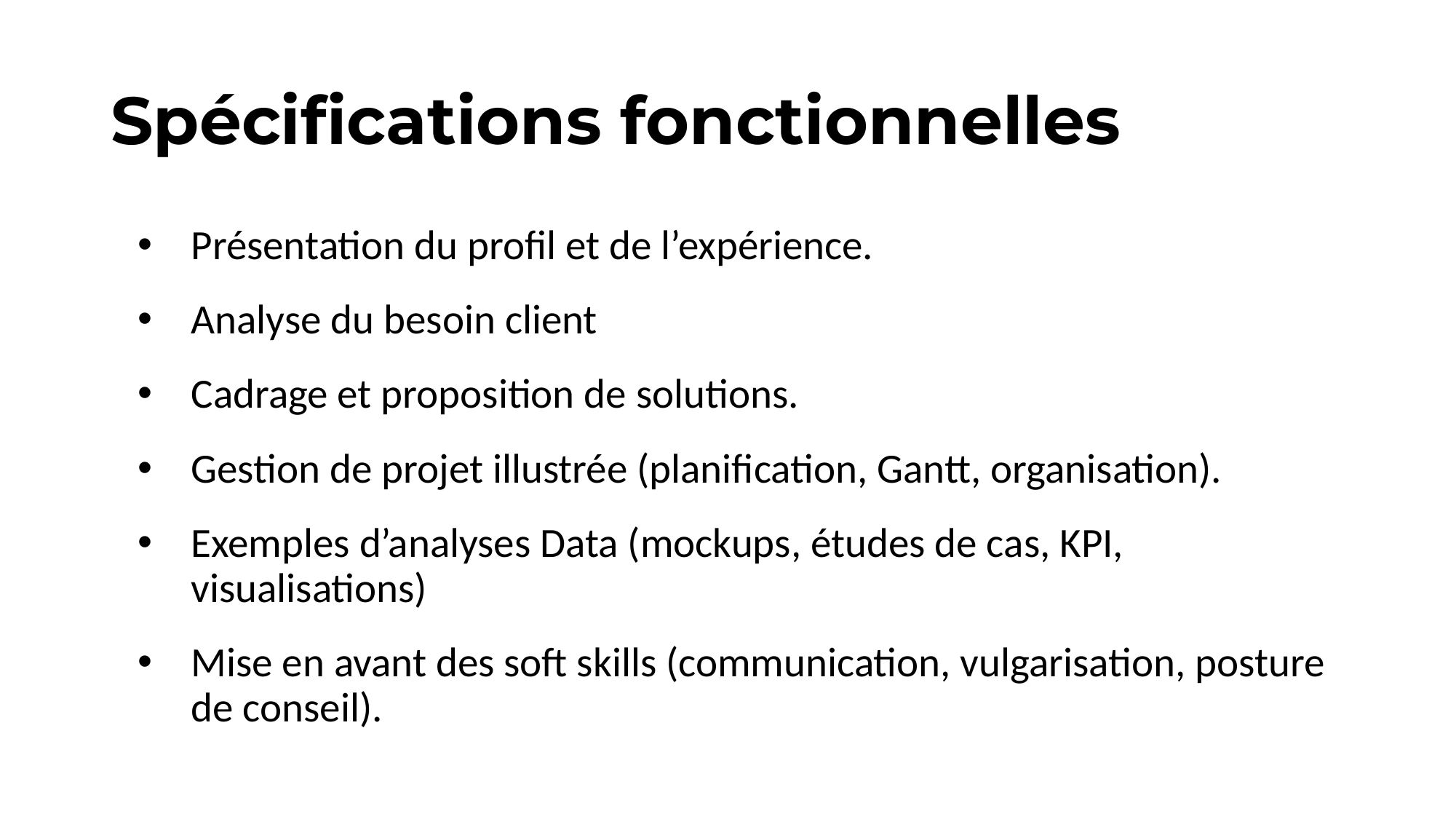

# Spécifications fonctionnelles
Présentation du profil et de l’expérience.
Analyse du besoin client
Cadrage et proposition de solutions.
Gestion de projet illustrée (planification, Gantt, organisation).
Exemples d’analyses Data (mockups, études de cas, KPI, visualisations)
Mise en avant des soft skills (communication, vulgarisation, posture de conseil).